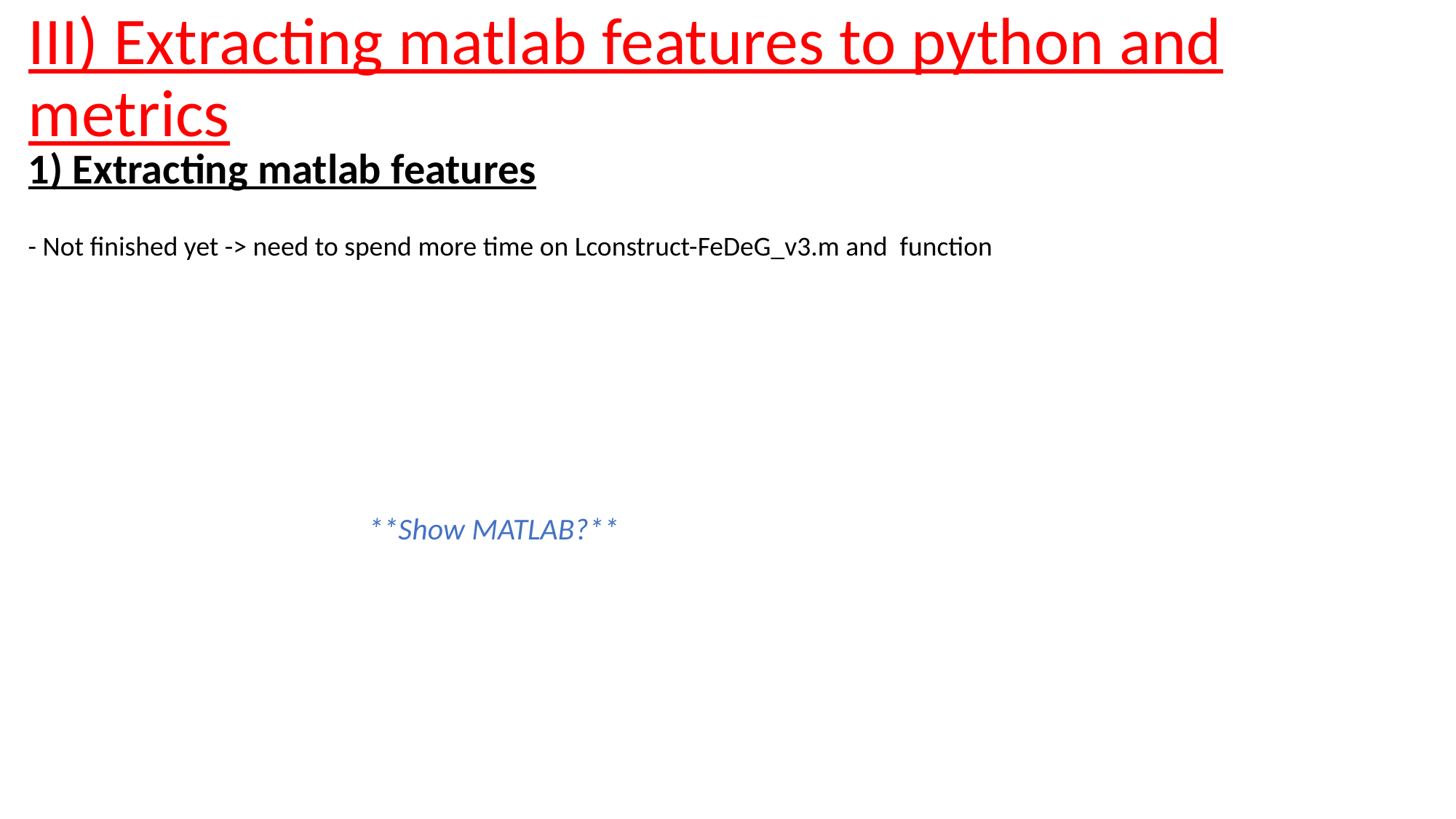

# III) Extracting matlab features to python and metrics
1) Extracting matlab features

- Not finished yet -> need to spend more time on Lconstruct-FeDeG_v3.m and  function
**Show MATLAB?**